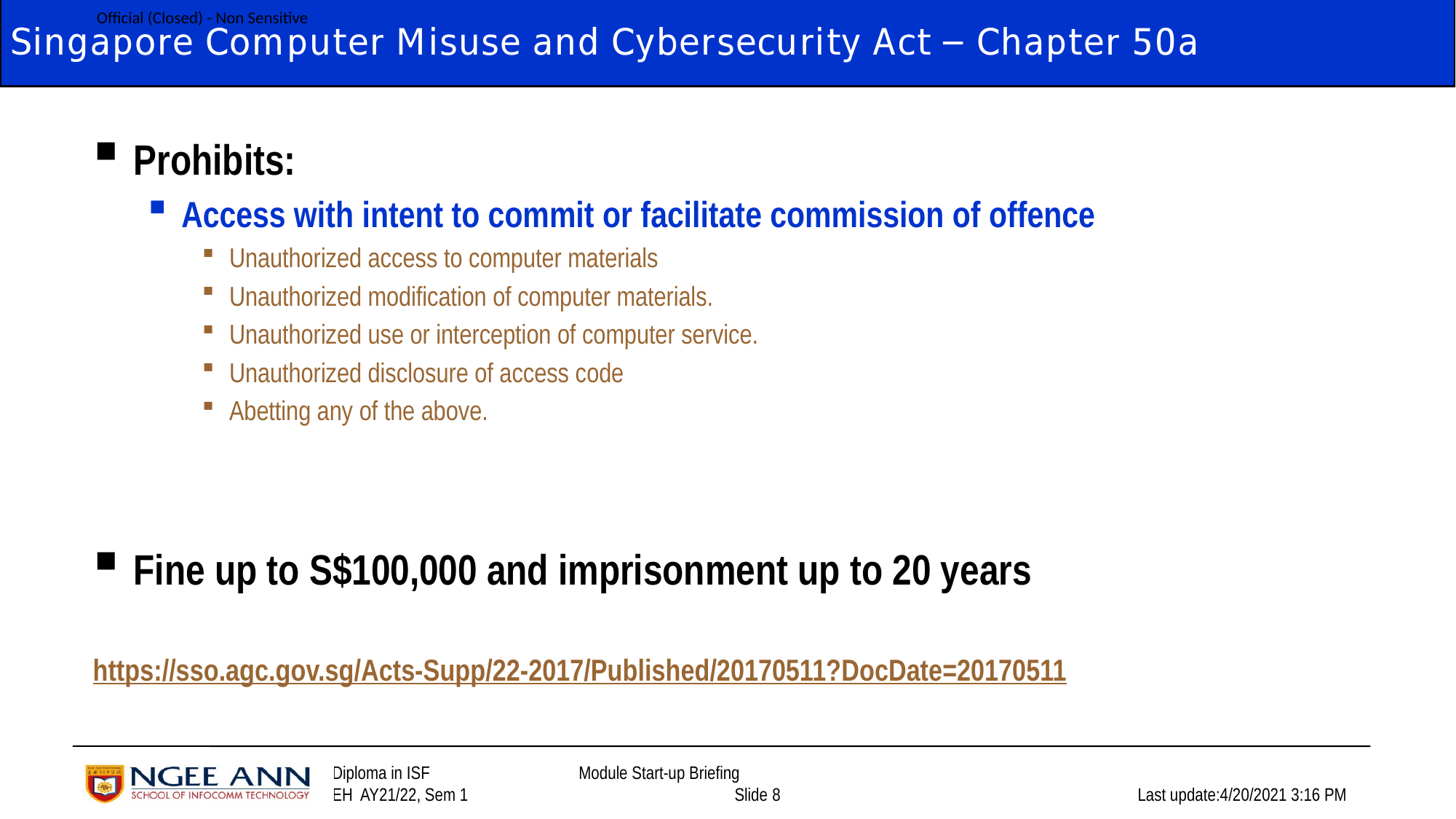

# Singapore Computer Misuse and Cybersecurity Act – Chapter 50a
Prohibits:
Access with intent to commit or facilitate commission of offence
Unauthorized access to computer materials
Unauthorized modification of computer materials.
Unauthorized use or interception of computer service.
Unauthorized disclosure of access code
Abetting any of the above.

Fine up to S$100,000 and imprisonment up to 20 years

https://sso.agc.gov.sg/Acts-Supp/22-2017/Published/20170511?DocDate=20170511